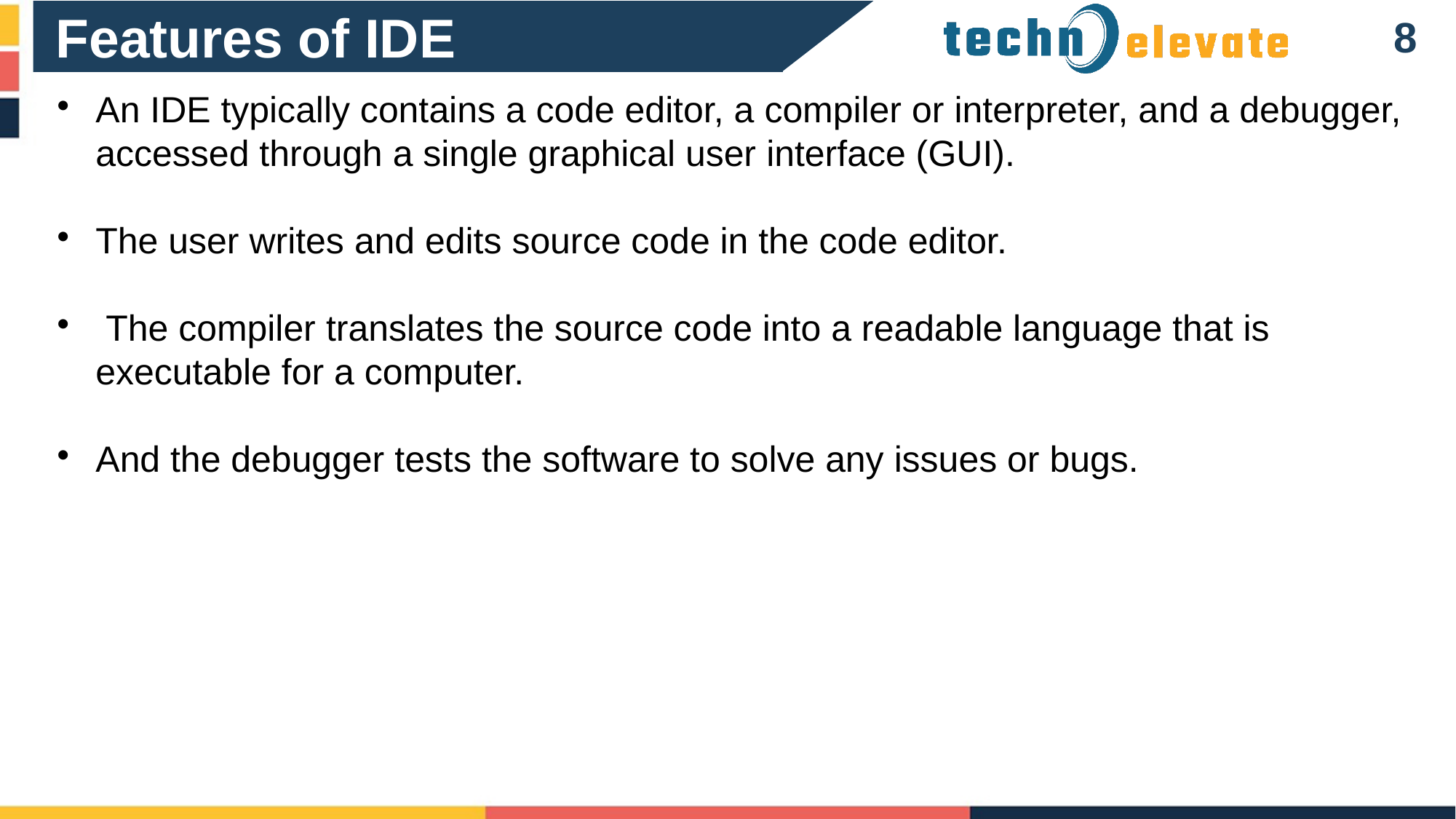

Features of IDE
8
An IDE typically contains a code editor, a compiler or interpreter, and a debugger, accessed through a single graphical user interface (GUI).

The user writes and edits source code in the code editor.

 The compiler translates the source code into a readable language that is executable for a computer.

And the debugger tests the software to solve any issues or bugs.